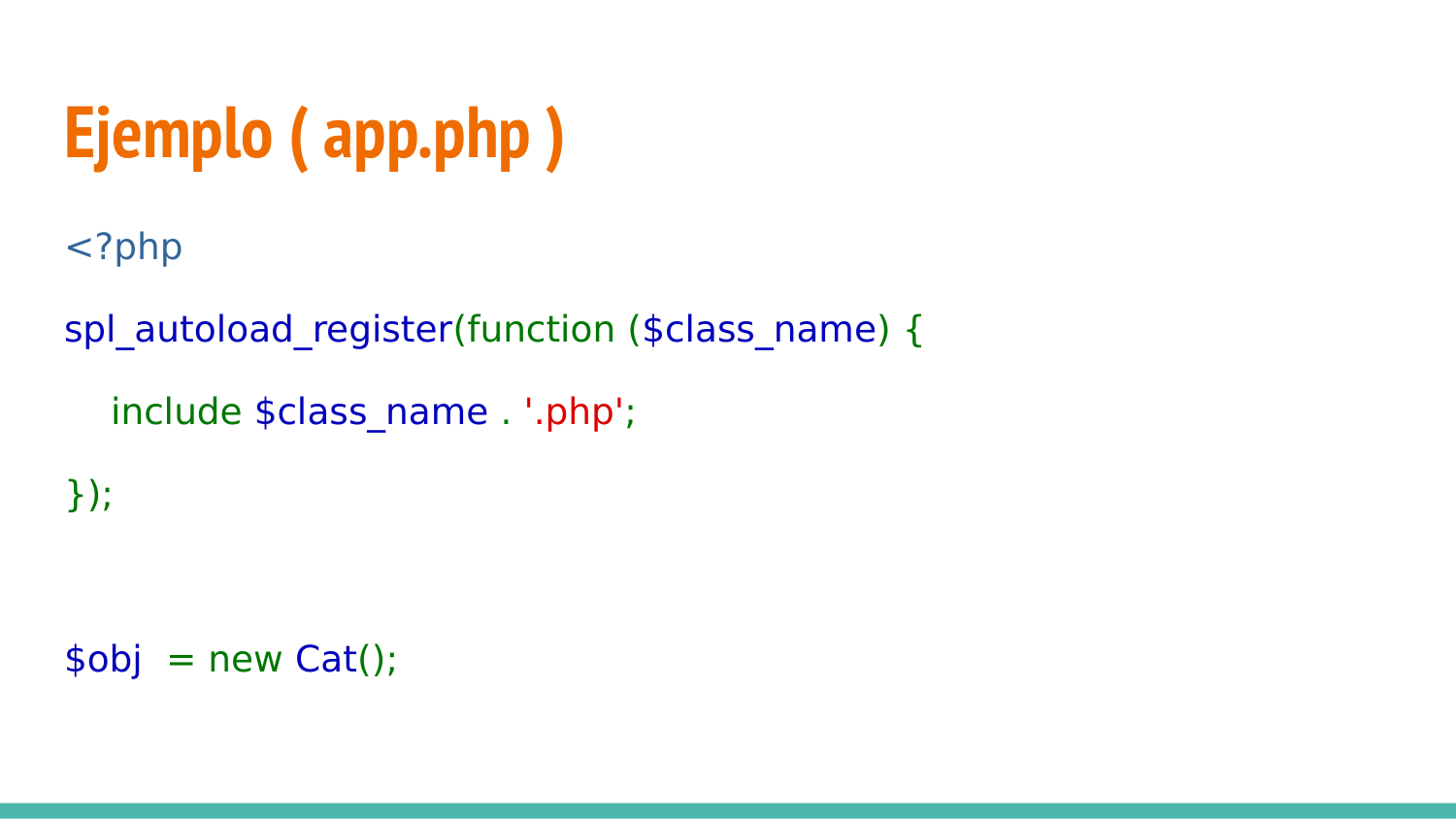

# Ejemplo ( app.php )
<?php
spl_autoload_register(function ($class_name) {
    include $class_name . '.php';
});

$obj  = new Cat();